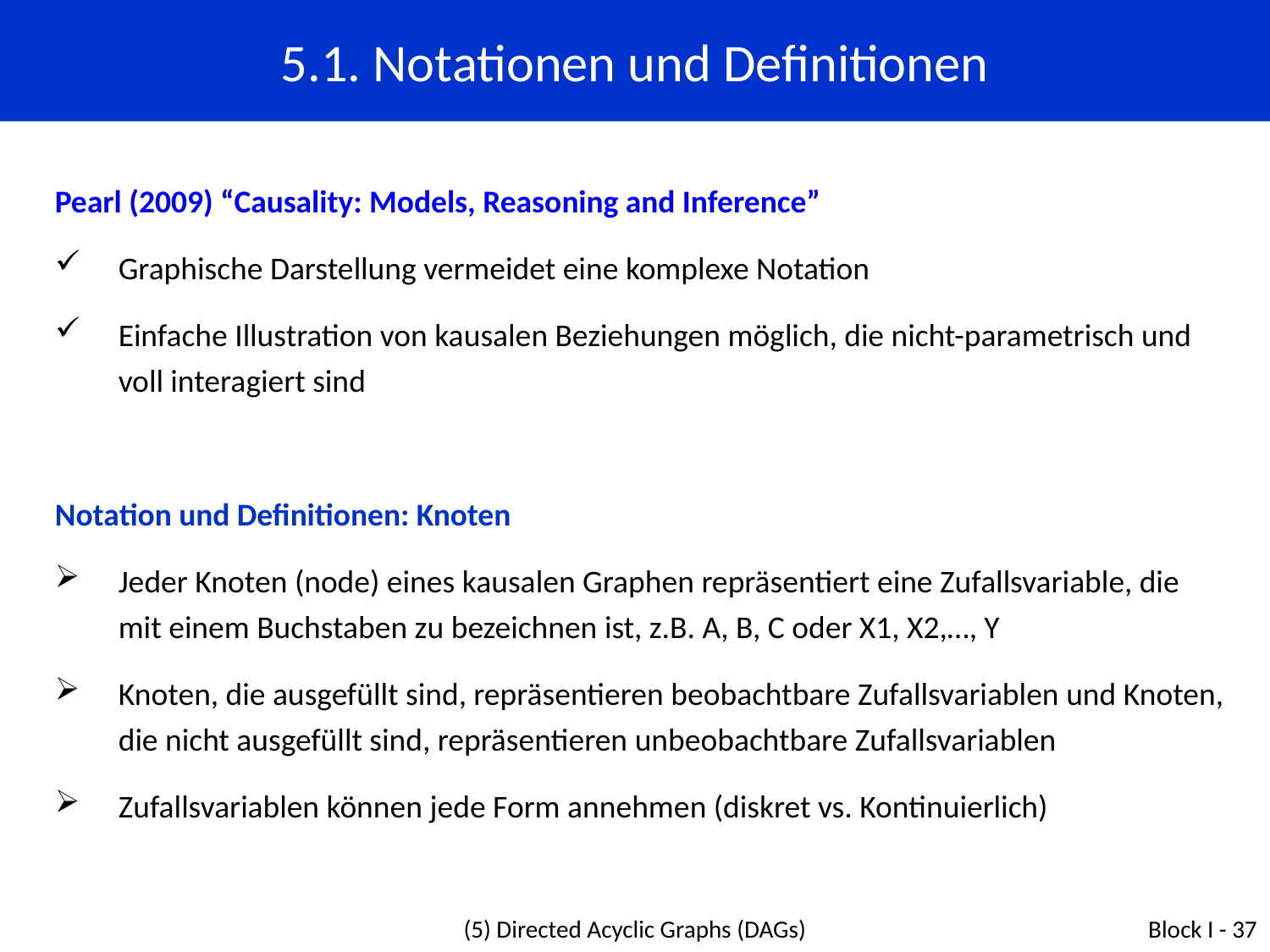

5.1. Notationen und Definitionen
Pearl (2009) “Causality: Models, Reasoning and Inference”
Graphische Darstellung vermeidet eine komplexe Notation
Einfache Illustration von kausalen Beziehungen möglich, die nicht-parametrisch und voll interagiert sind

Notation und Definitionen: Knoten
Jeder Knoten (node) eines kausalen Graphen repräsentiert eine Zufallsvariable, die mit einem Buchstaben zu bezeichnen ist, z.B. A, B, C oder X1, X2,…, Y
Knoten, die ausgefüllt sind, repräsentieren beobachtbare Zufallsvariablen und Knoten, die nicht ausgefüllt sind, repräsentieren unbeobachtbare Zufallsvariablen
Zufallsvariablen können jede Form annehmen (diskret vs. Kontinuierlich)

(5) Directed Acyclic Graphs (DAGs)
Block I - 37